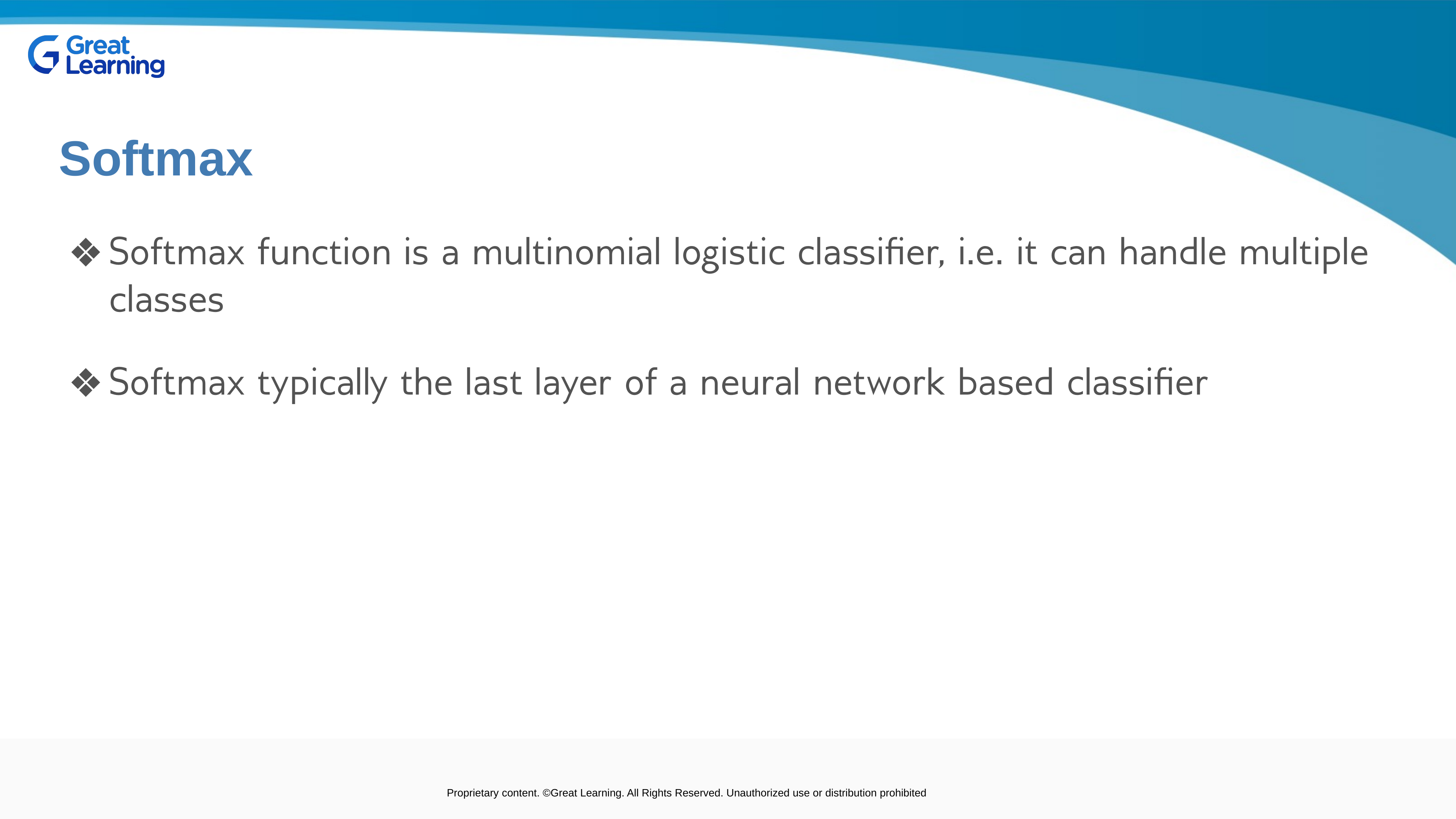

Softmax
Softmax function is a multinomial logistic classifier, i.e. it can handle multiple classes
Softmax typically the last layer of a neural network based classifier